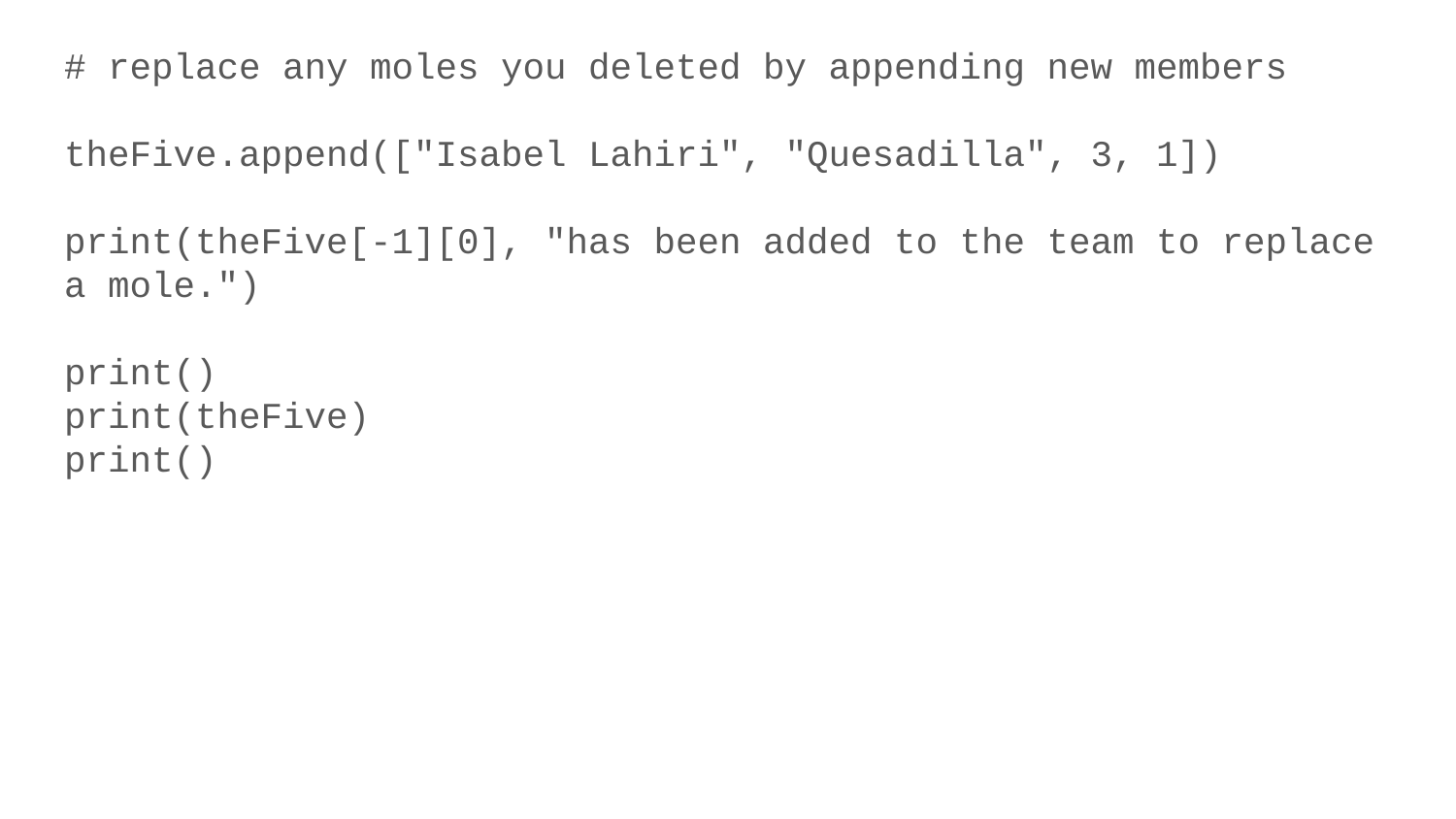

# replace any moles you deleted by appending new members

theFive.append(["Isabel Lahiri", "Quesadilla", 3, 1])

print(theFive[-1][0], "has been added to the team to replace a mole.")

print()
print(theFive)
print()